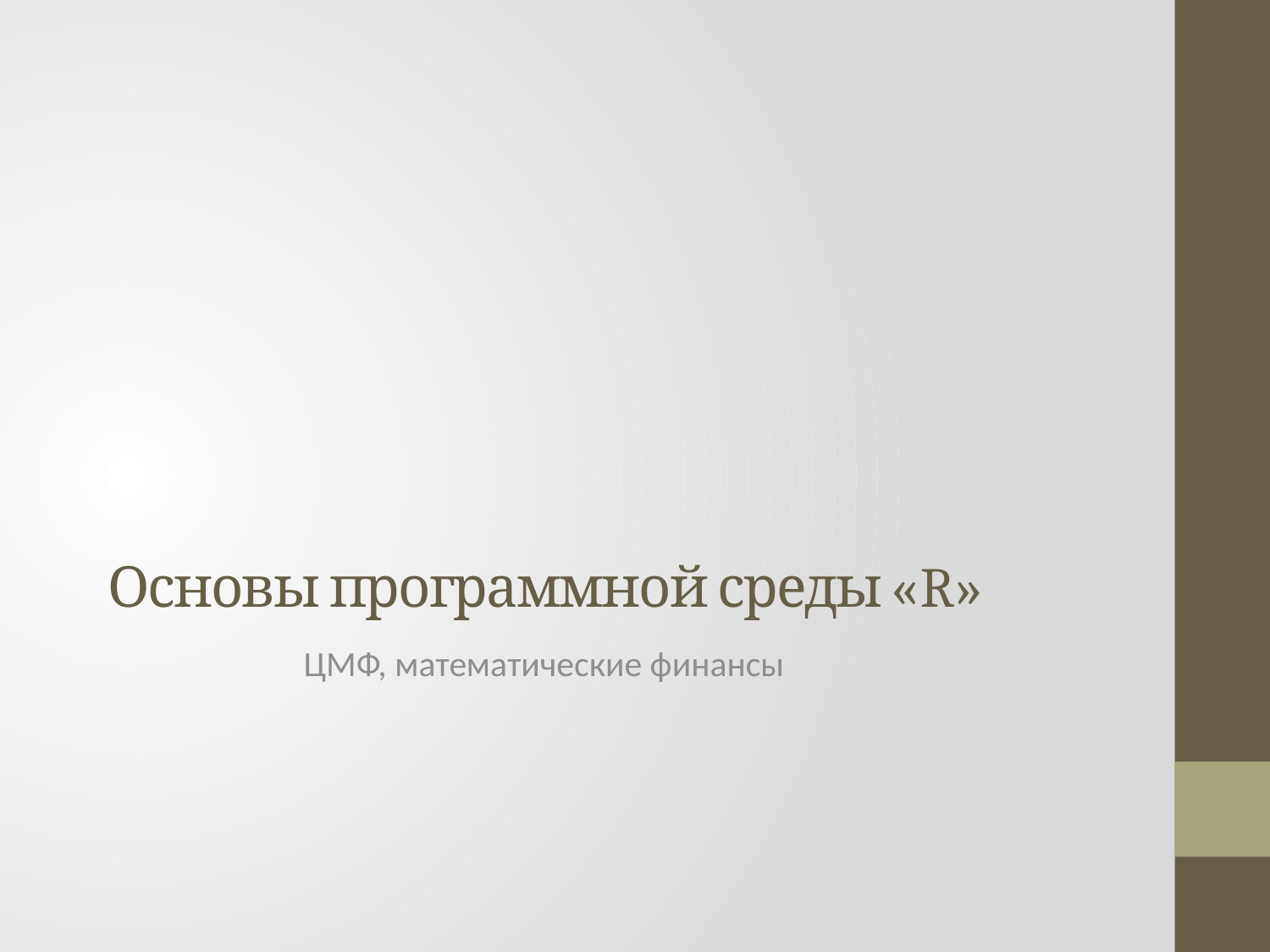

# Основы программной среды «R»
ЦМФ, математические финансы